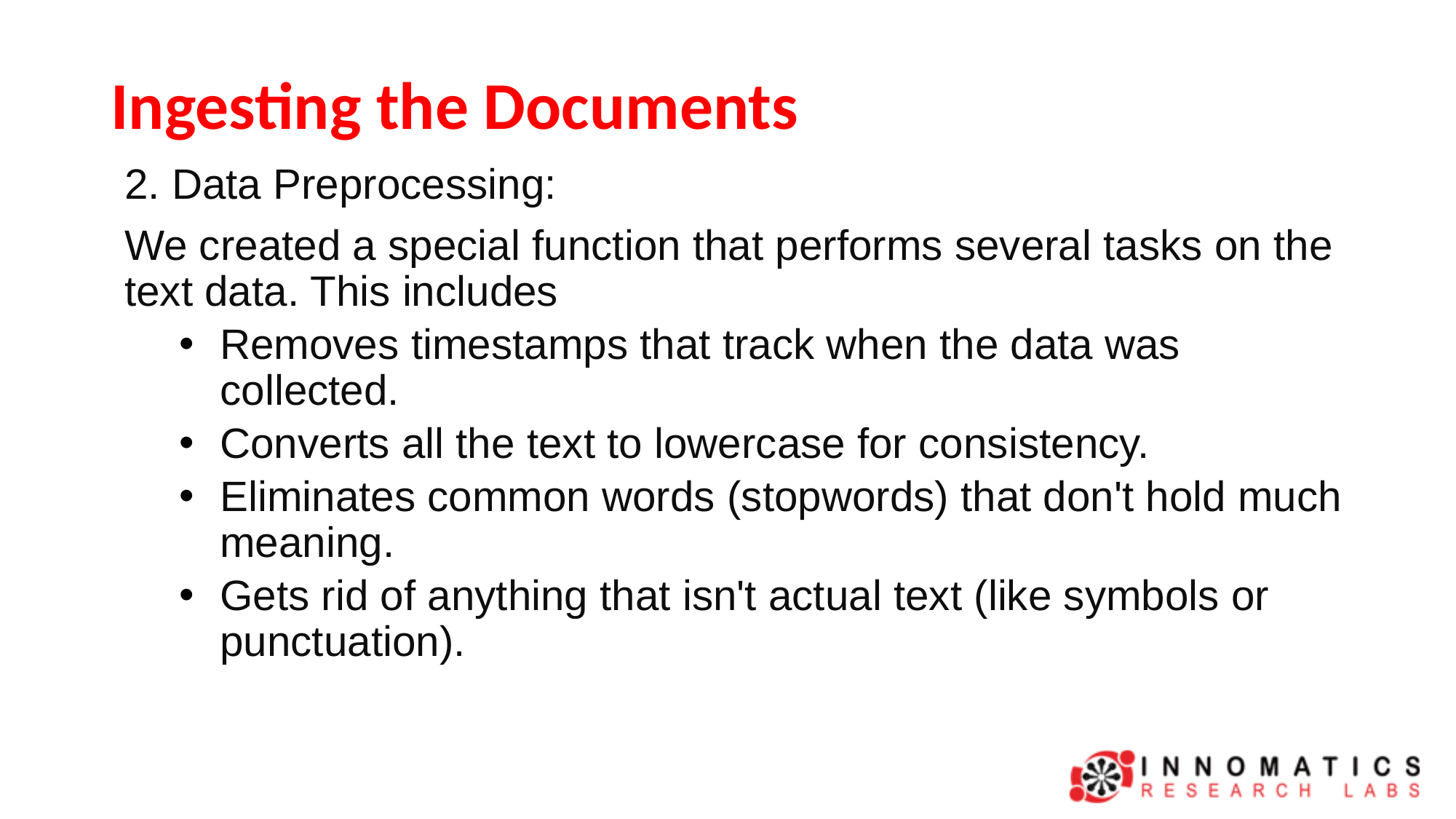

# Ingesting the Documents
2. Data Preprocessing:
We created a special function that performs several tasks on the text data. This includes
Removes timestamps that track when the data was collected.
Converts all the text to lowercase for consistency.
Eliminates common words (stopwords) that don't hold much meaning.
Gets rid of anything that isn't actual text (like symbols or punctuation).